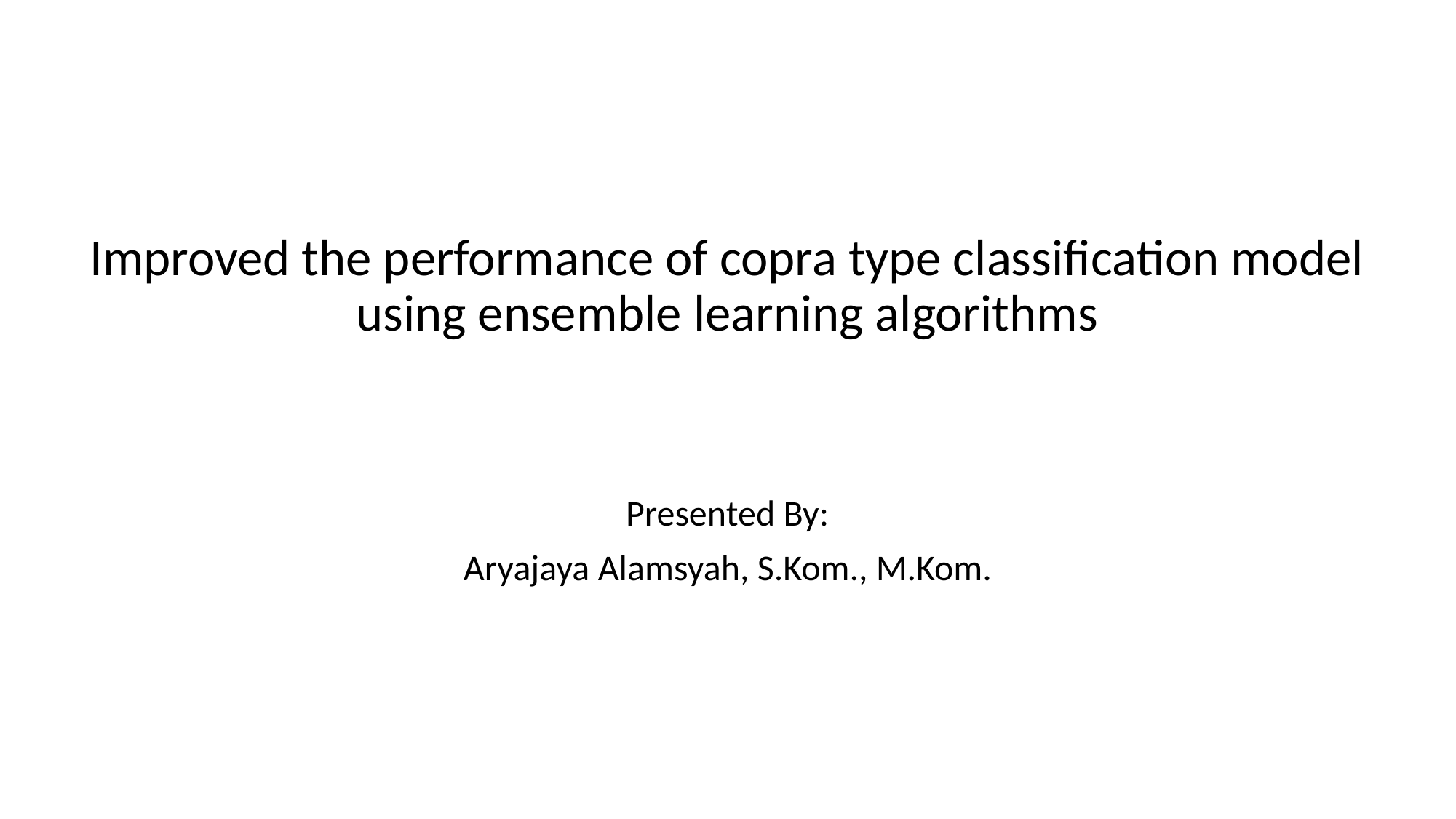

# Improved the performance of copra type classification model using ensemble learning algorithms

Presented By:
Aryajaya Alamsyah, S.Kom., M.Kom.